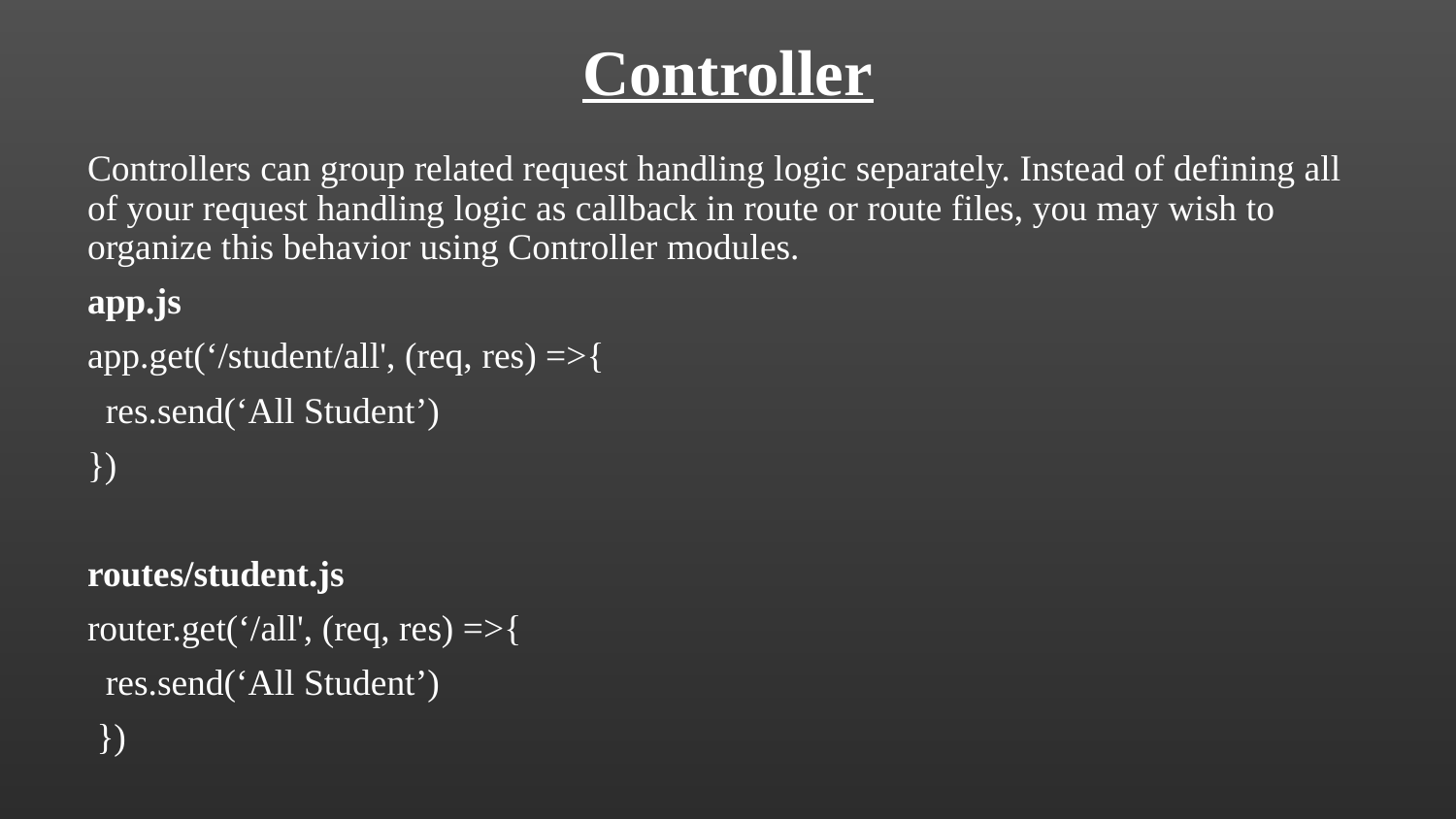

# Controller
Controllers can group related request handling logic separately. Instead of defining all of your request handling logic as callback in route or route files, you may wish to organize this behavior using Controller modules.
app.js
app.get(‘/student/all', (req, res) =>{
  res.send(‘All Student’)
})

routes/student.js
router.get(‘/all', (req, res) =>{
  res.send(‘All Student’)
 })